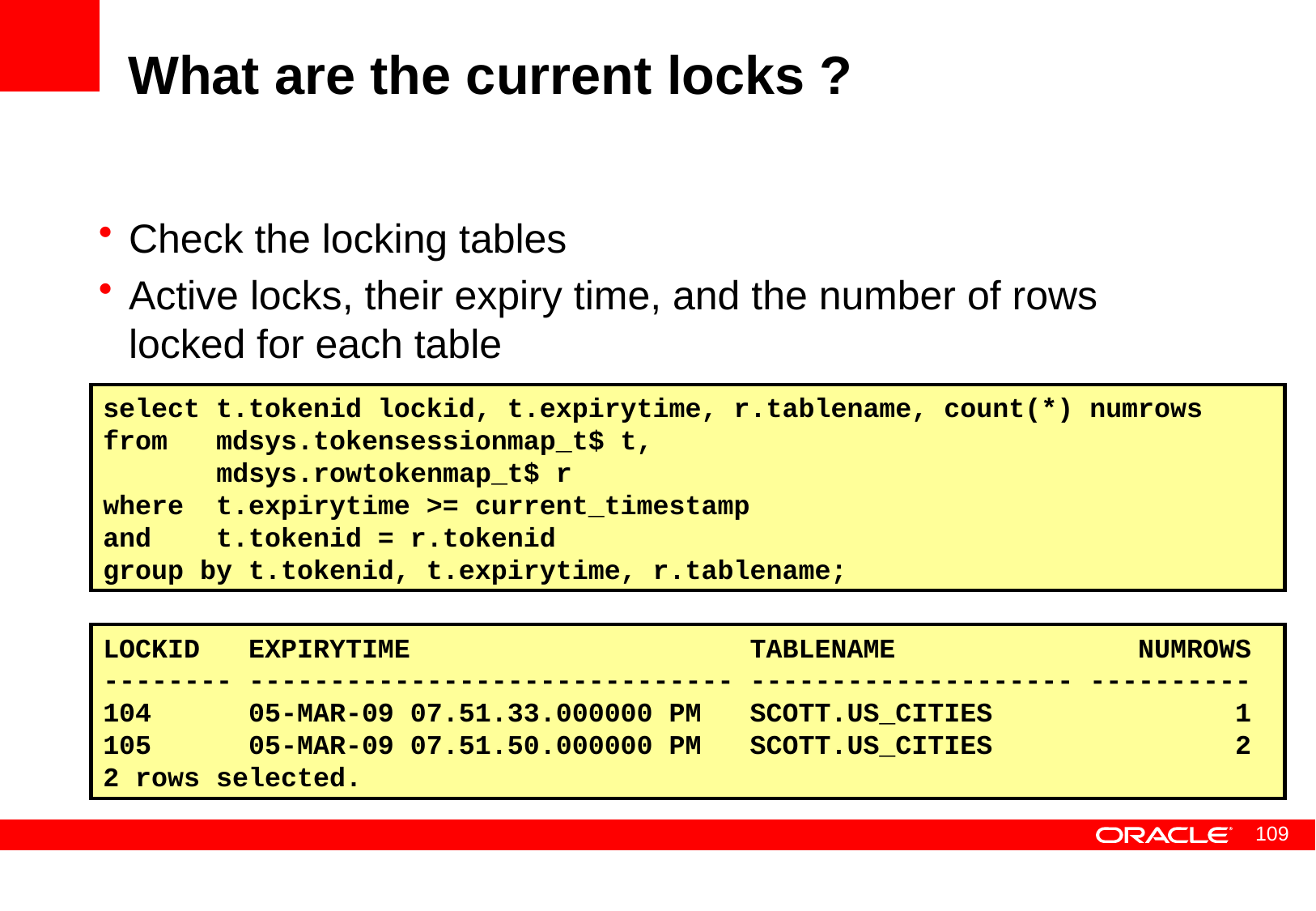

# What are the current locks ?
Check the locking tables
Active locks, their expiry time, and the number of rows  locked for each table
select t.tokenid lockid, t.expirytime, r.tablename, count(*) numrows
from   mdsys.tokensessionmap_t$ t,
       mdsys.rowtokenmap_t$ r
where  t.expirytime >= current_timestamp
and    t.tokenid = r.tokenid
group by t.tokenid, t.expirytime, r.tablename;
LOCKID   EXPIRYTIME                     TABLENAME               NUMROWS
-------- ------------------------------ -------------------- ----------
104      05-MAR-09 07.51.33.000000 PM   SCOTT.US_CITIES               1
105      05-MAR-09 07.51.50.000000 PM   SCOTT.US_CITIES               2
2 rows selected.